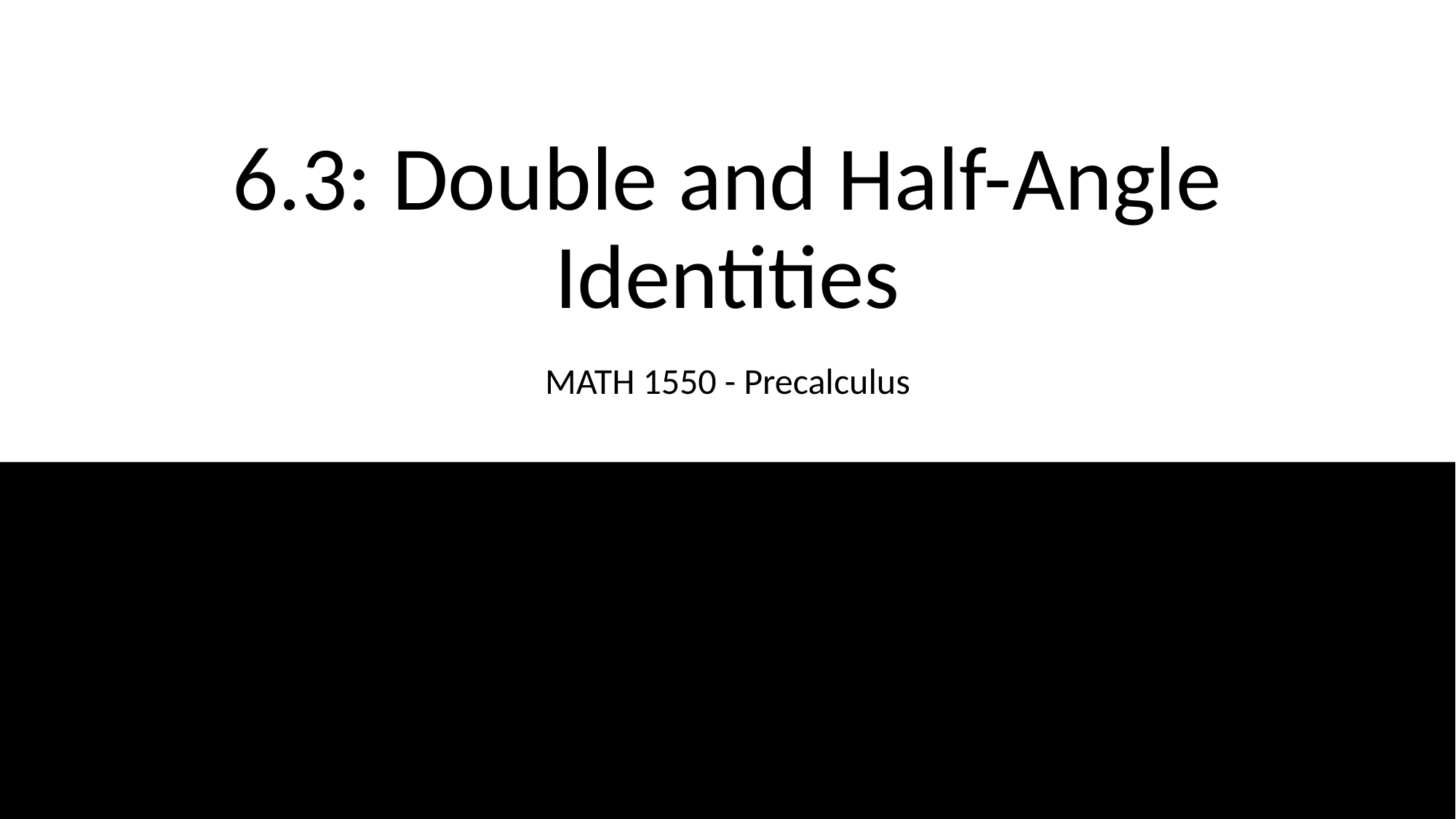

# 6.3: Double and Half-Angle Identities
MATH 1550 - Precalculus